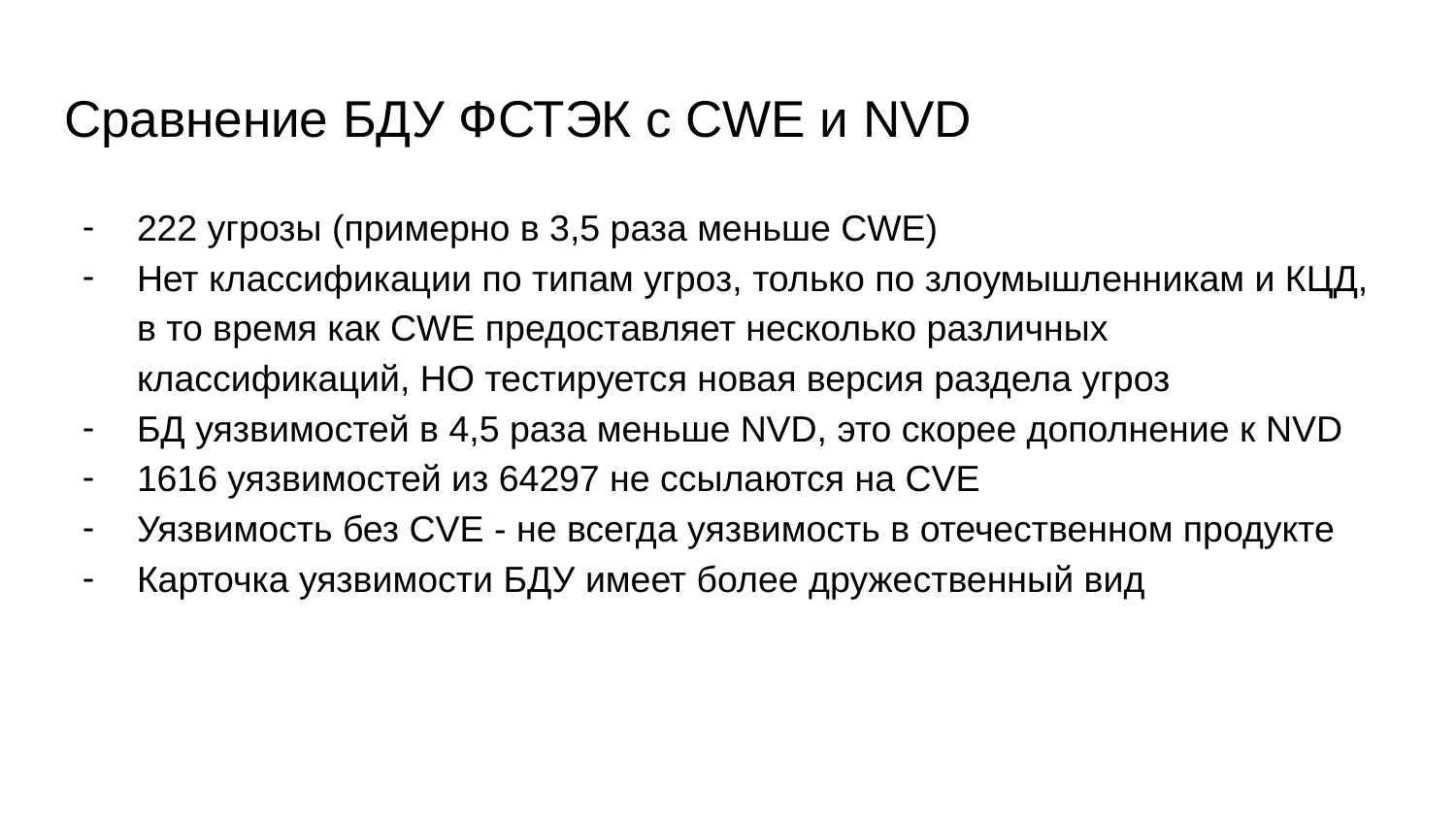

# Сравнение БДУ ФСТЭК с CWE и NVD
222 угрозы (примерно в 3,5 раза меньше CWE)
Нет классификации по типам угроз, только по злоумышленникам и КЦД, в то время как CWE предоставляет несколько различных классификаций, НО тестируется новая версия раздела угроз
БД уязвимостей в 4,5 раза меньше NVD, это скорее дополнение к NVD
1616 уязвимостей из 64297 не ссылаются на CVE
Уязвимость без CVE - не всегда уязвимость в отечественном продукте
Карточка уязвимости БДУ имеет более дружественный вид